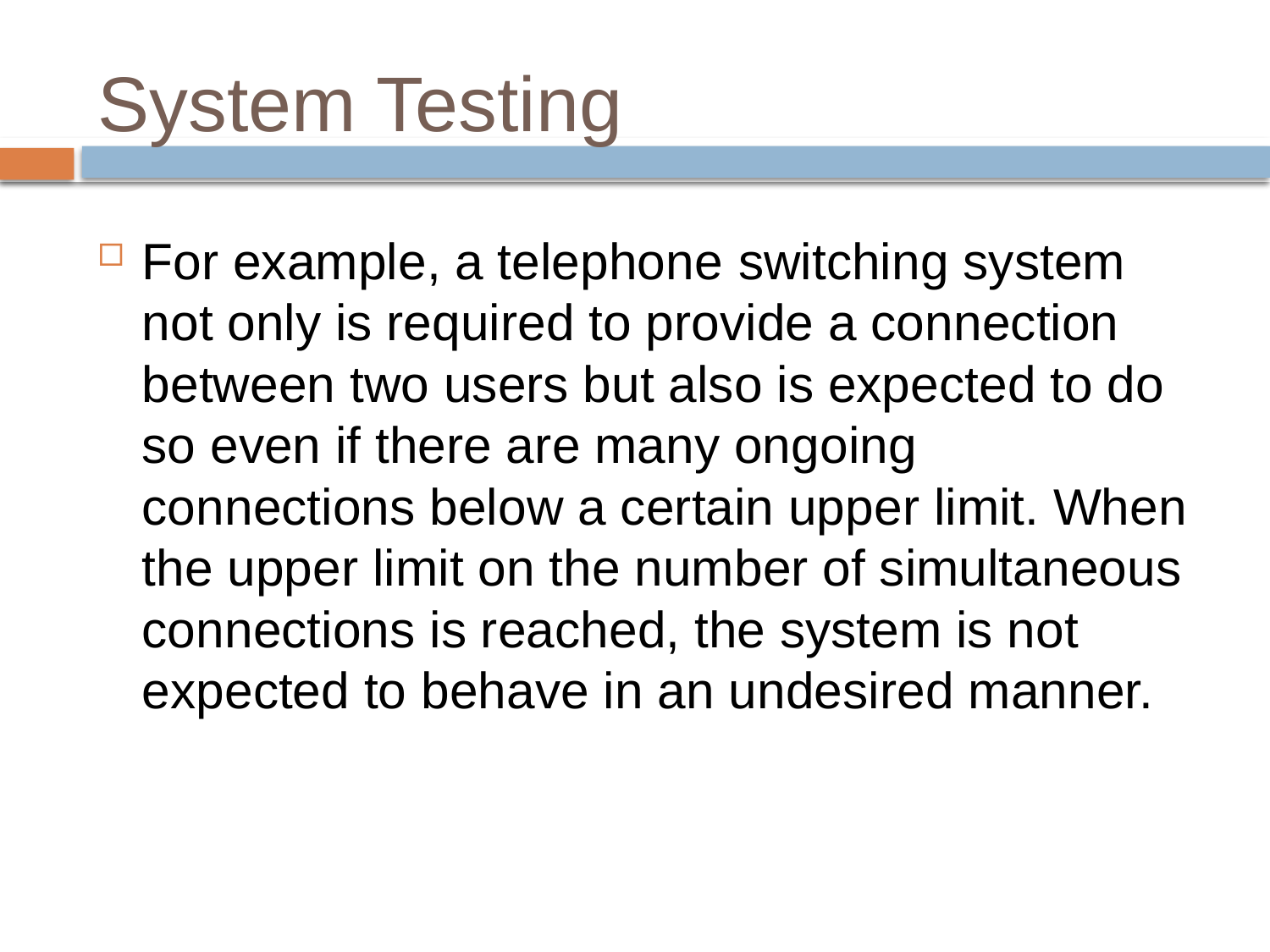

# System Testing
For example, a telephone switching system not only is required to provide a connection between two users but also is expected to do so even if there are many ongoing connections below a certain upper limit. When the upper limit on the number of simultaneous connections is reached, the system is not expected to behave in an undesired manner.